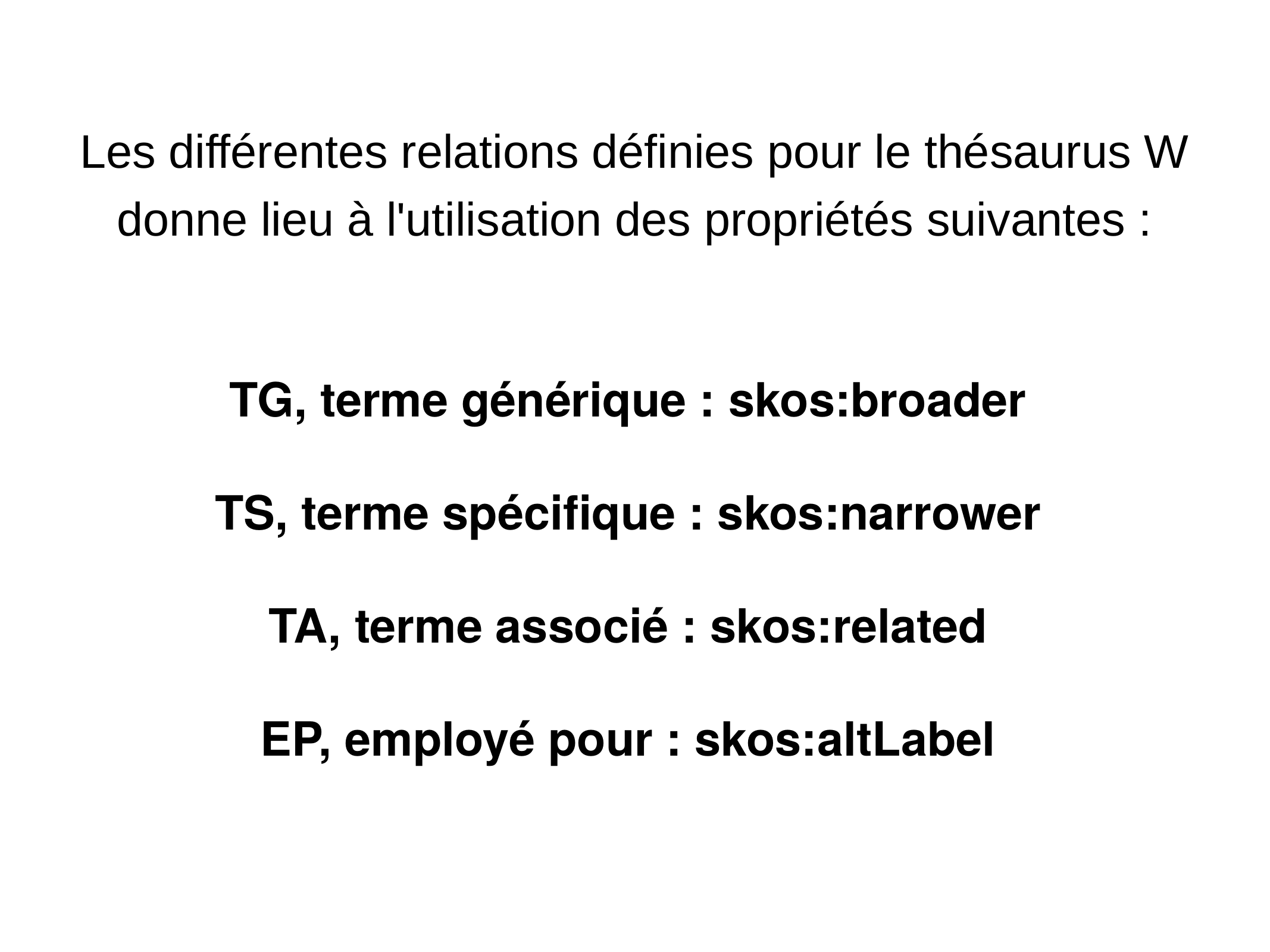

Les différentes relations définies pour le thésaurus W donne lieu à l'utilisation des propriétés suivantes :

TG, terme générique : skos:broader
TS, terme spécifique : skos:narrower
TA, terme associé : skos:related
EP, employé pour : skos:altLabel